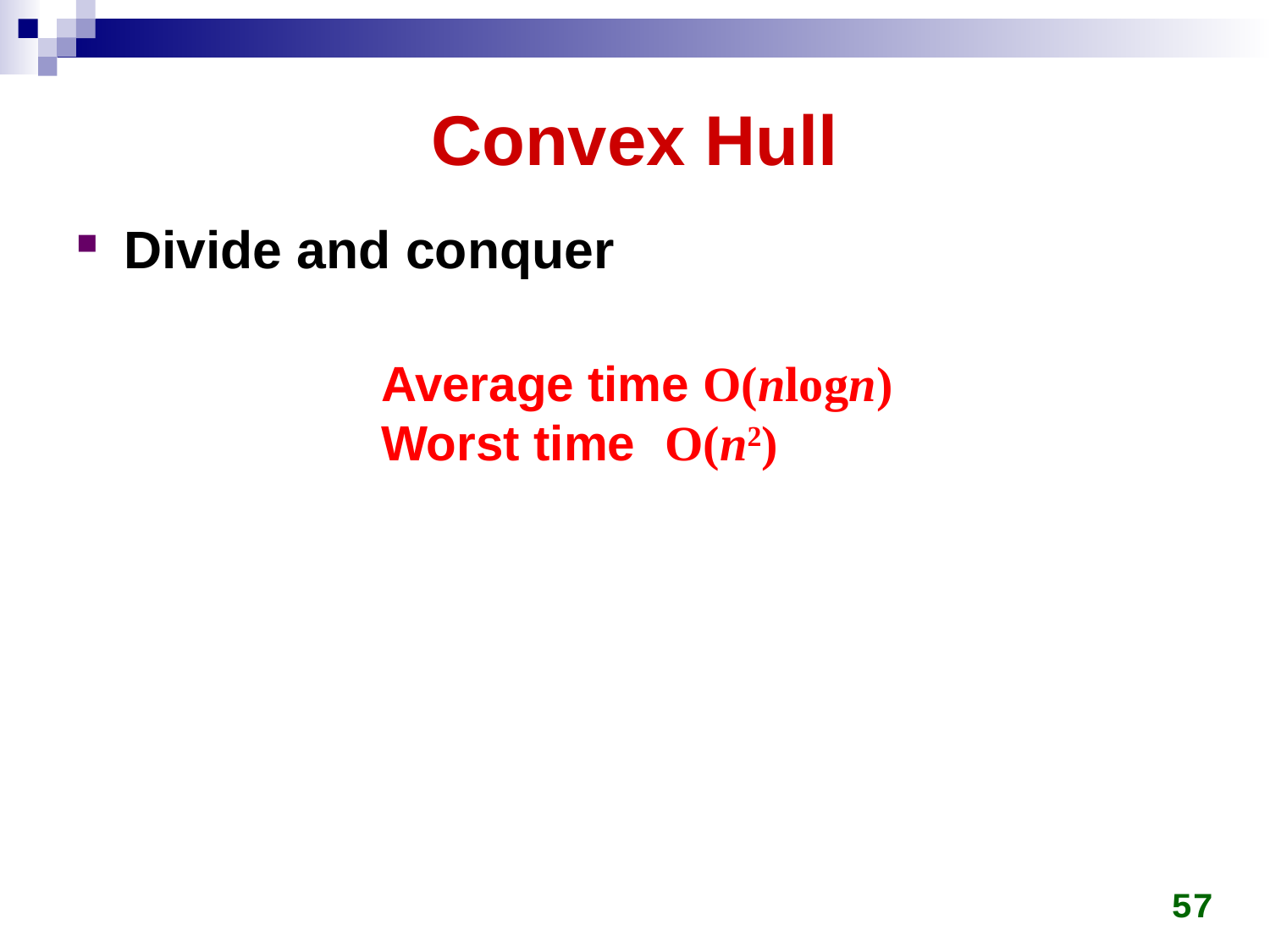

# Convex Hull
Divide and conquer

Average time O(nlogn)
Worst time O(n2)
57